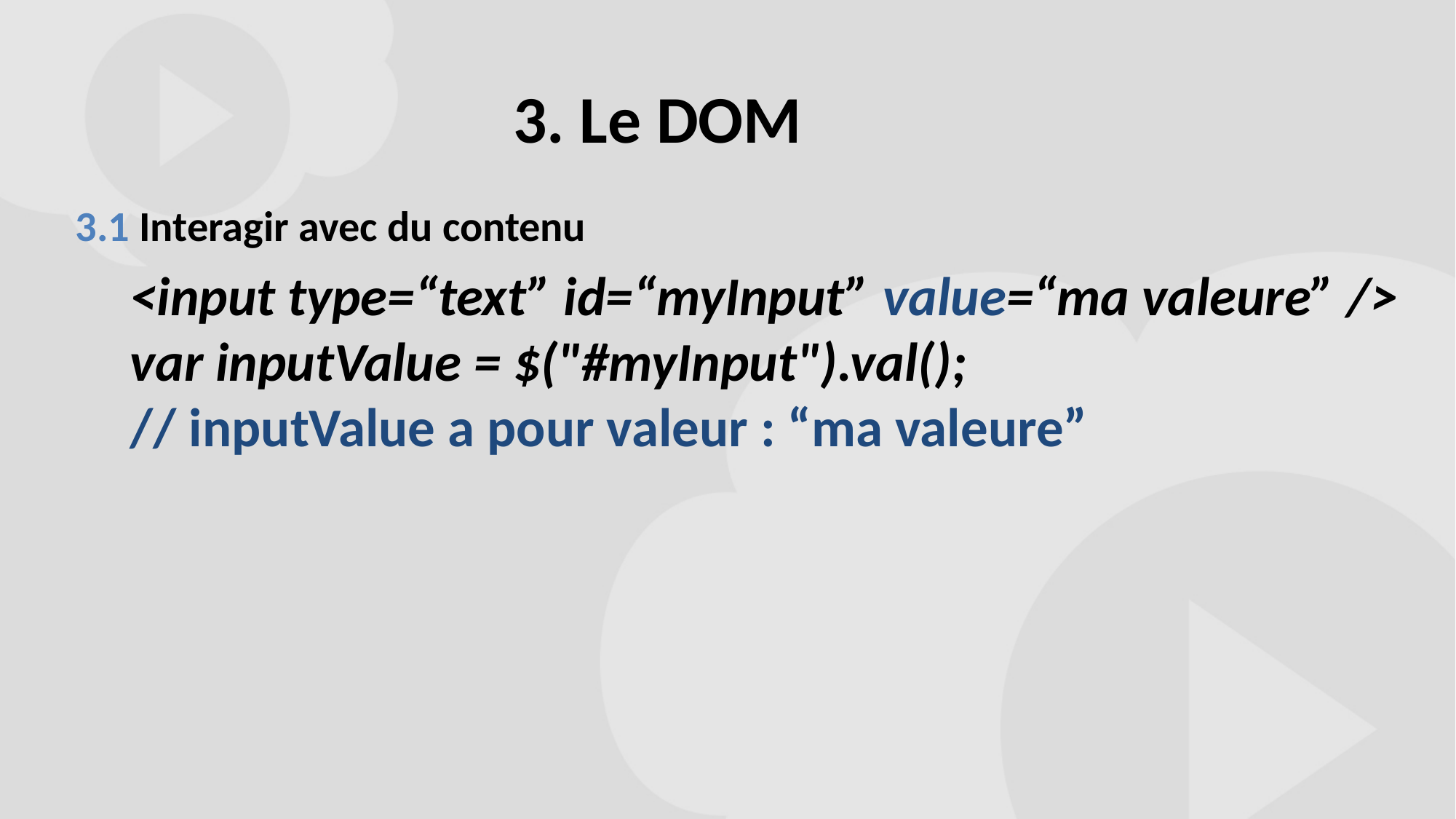

# 3. Le DOM
3.1 Interagir avec du contenu
<input type=“text” id=“myInput” value=“ma valeure” />
var inputValue = $("#myInput").val();
// inputValue a pour valeur : “ma valeure”